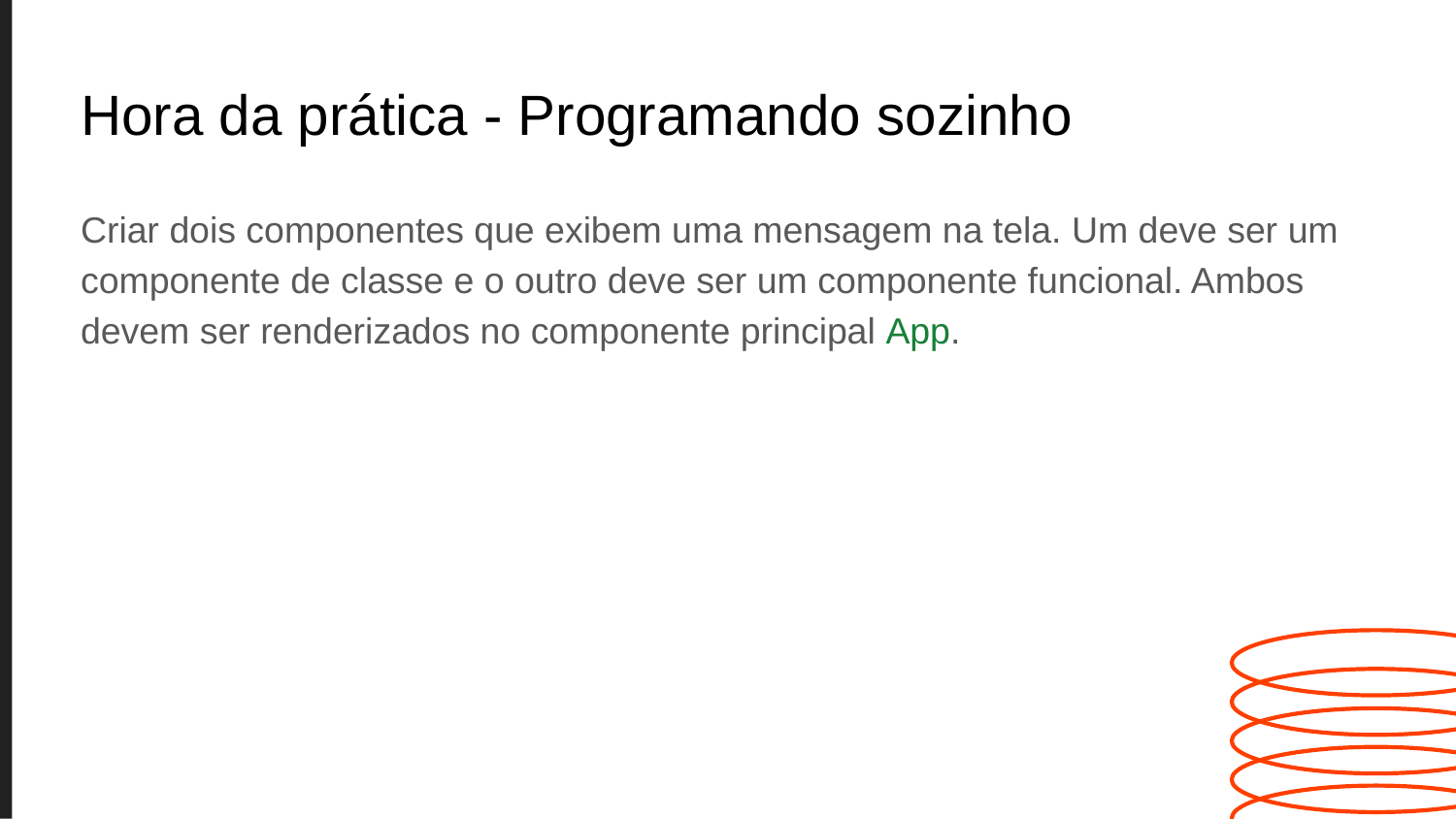

# Hora da prática - Programando sozinho
Criar dois componentes que exibem uma mensagem na tela. Um deve ser um componente de classe e o outro deve ser um componente funcional. Ambos devem ser renderizados no componente principal App.